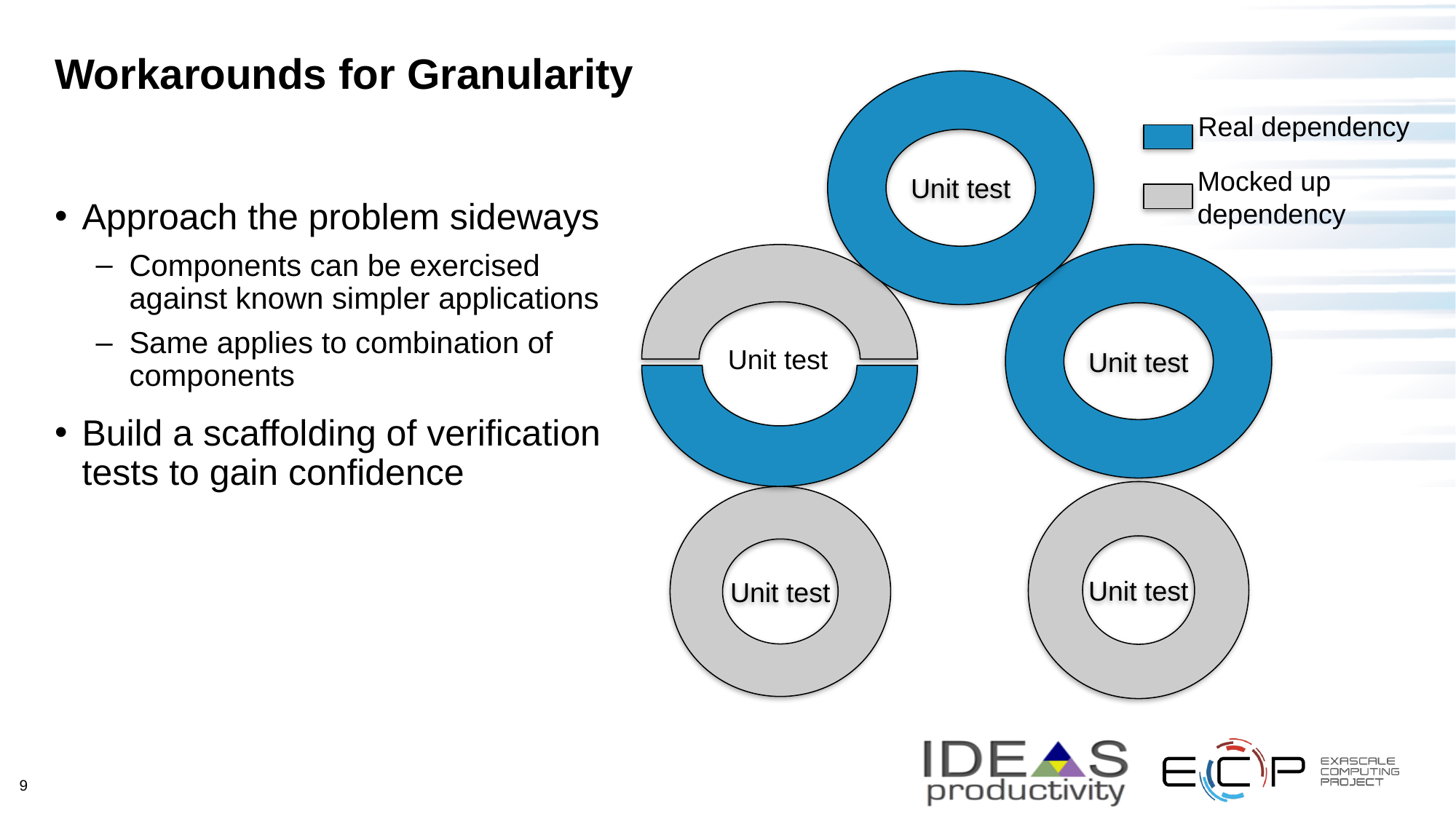

# Workarounds for Granularity
Unit test
Real dependency

Mocked up
dependency

Approach the problem sideways
Components can be exercised against known simpler applications
Same applies to combination of components
Build a scaffolding of verification tests to gain confidence

Unit test

Unit test
Unit test
Unit test